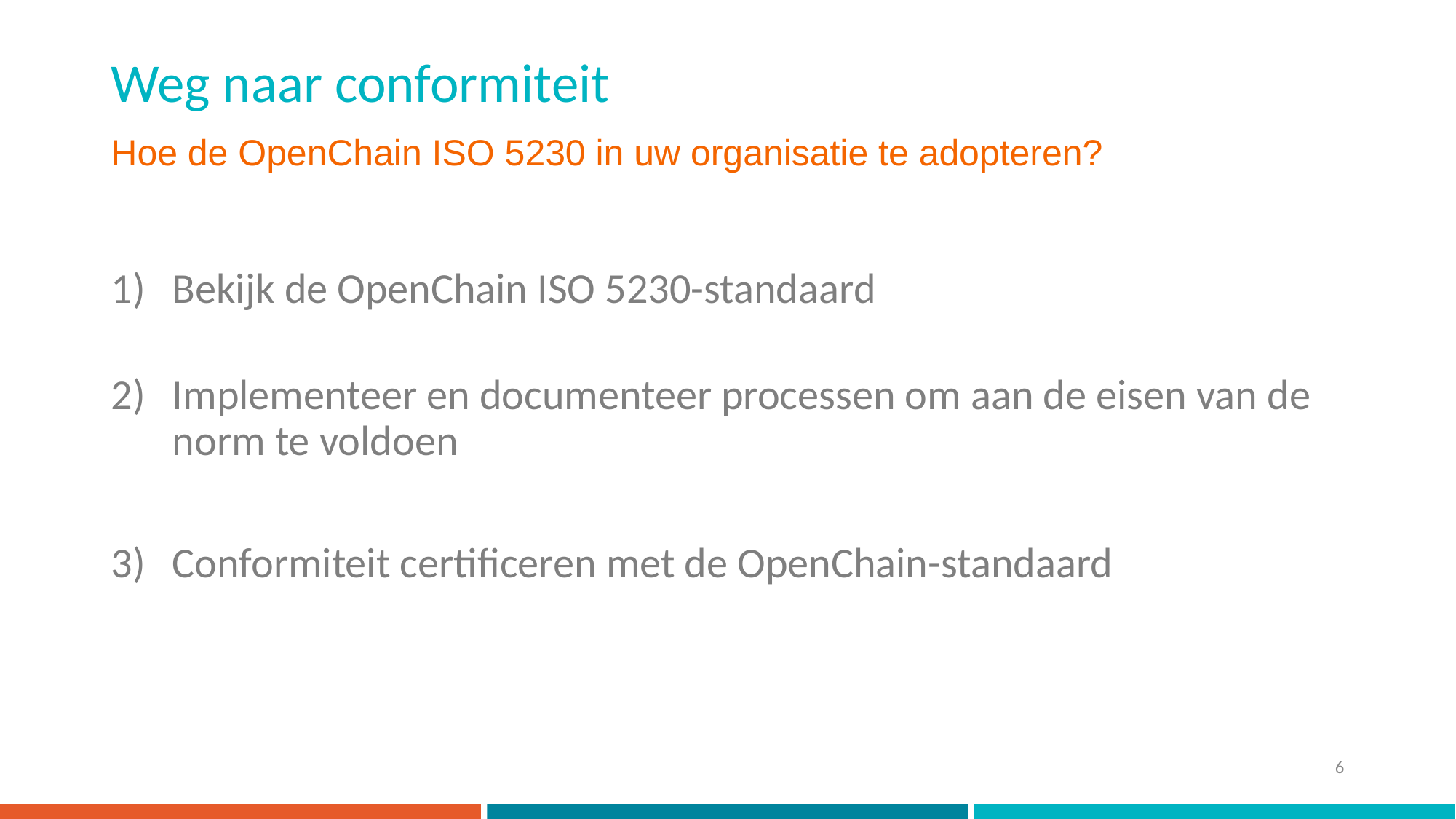

# Weg naar conformiteit
Hoe de OpenChain ISO 5230 in uw organisatie te adopteren?

Bekijk de OpenChain ISO 5230-standaard

Implementeer en documenteer processen om aan de eisen van de norm te voldoen

Conformiteit certificeren met de OpenChain-standaard
6